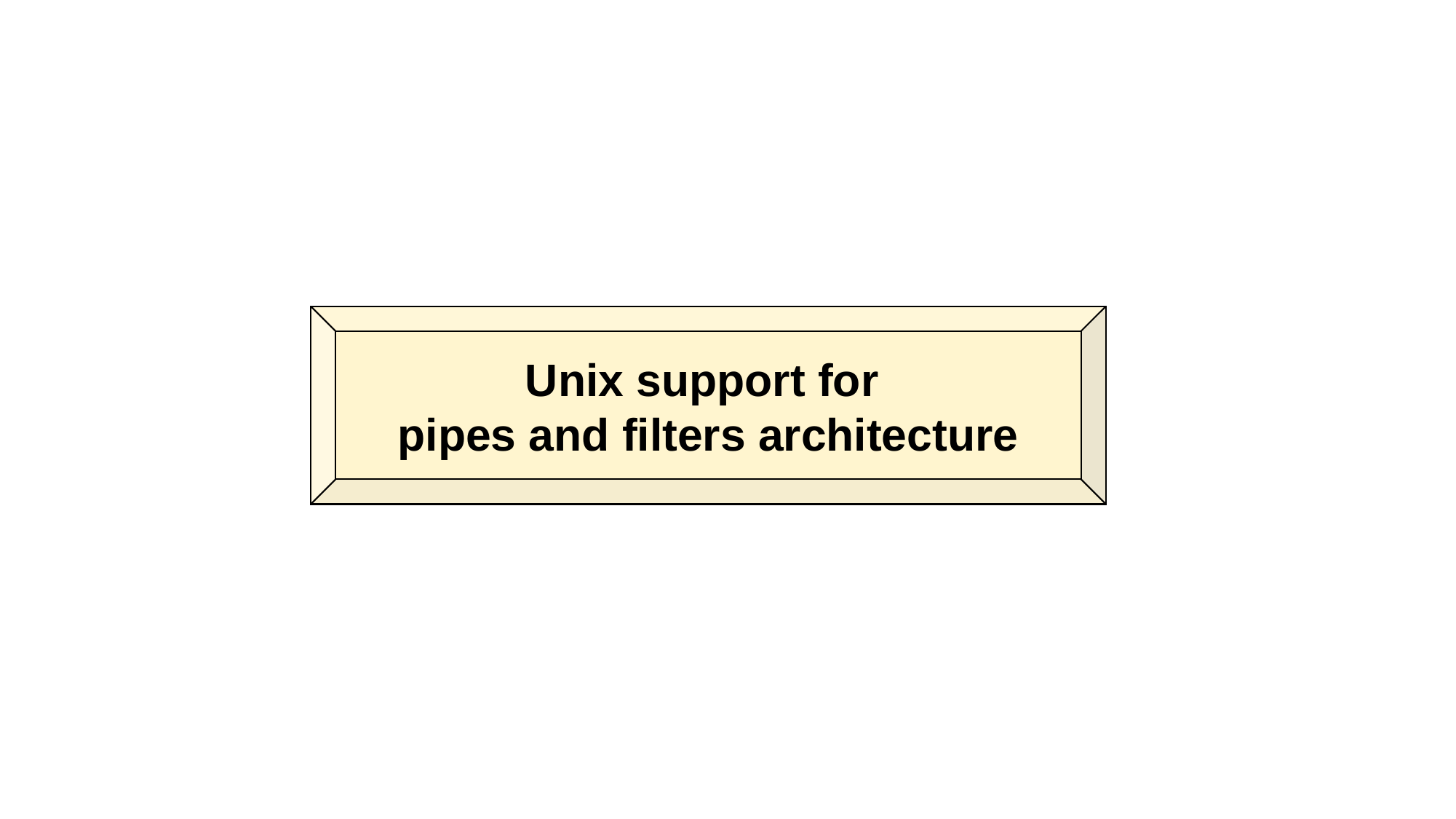

#
Unix support for
pipes and filters architecture